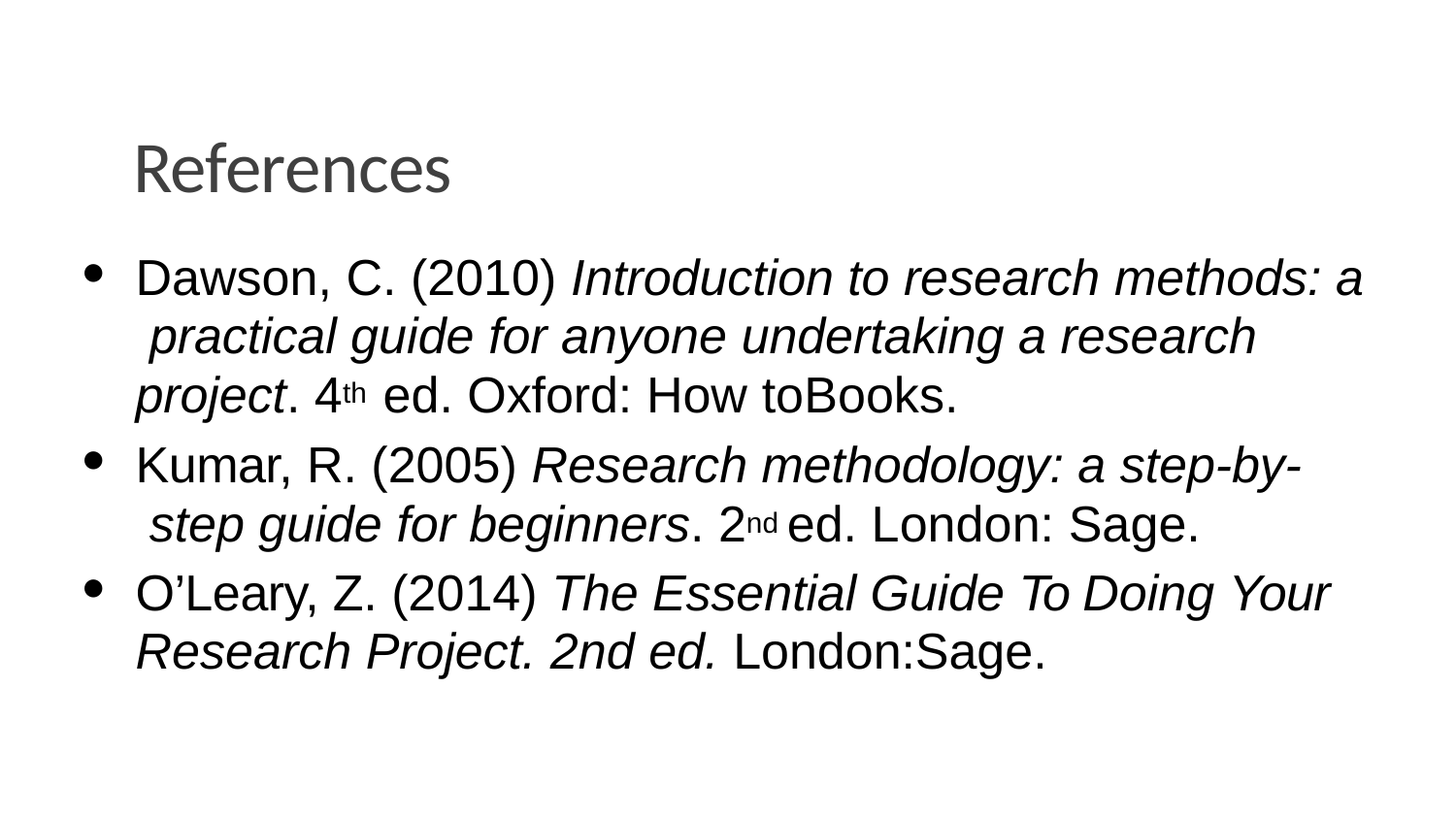

# References
Dawson, C. (2010) Introduction to research methods: a  practical guide for anyone undertaking a research  project. 4th  ed. Oxford: How toBooks.
Kumar, R. (2005) Research methodology: a step-by-  step guide for beginners. 2nd ed. London: Sage.
O’Leary, Z. (2014) The Essential Guide To Doing Your  Research Project. 2nd ed. London:Sage.